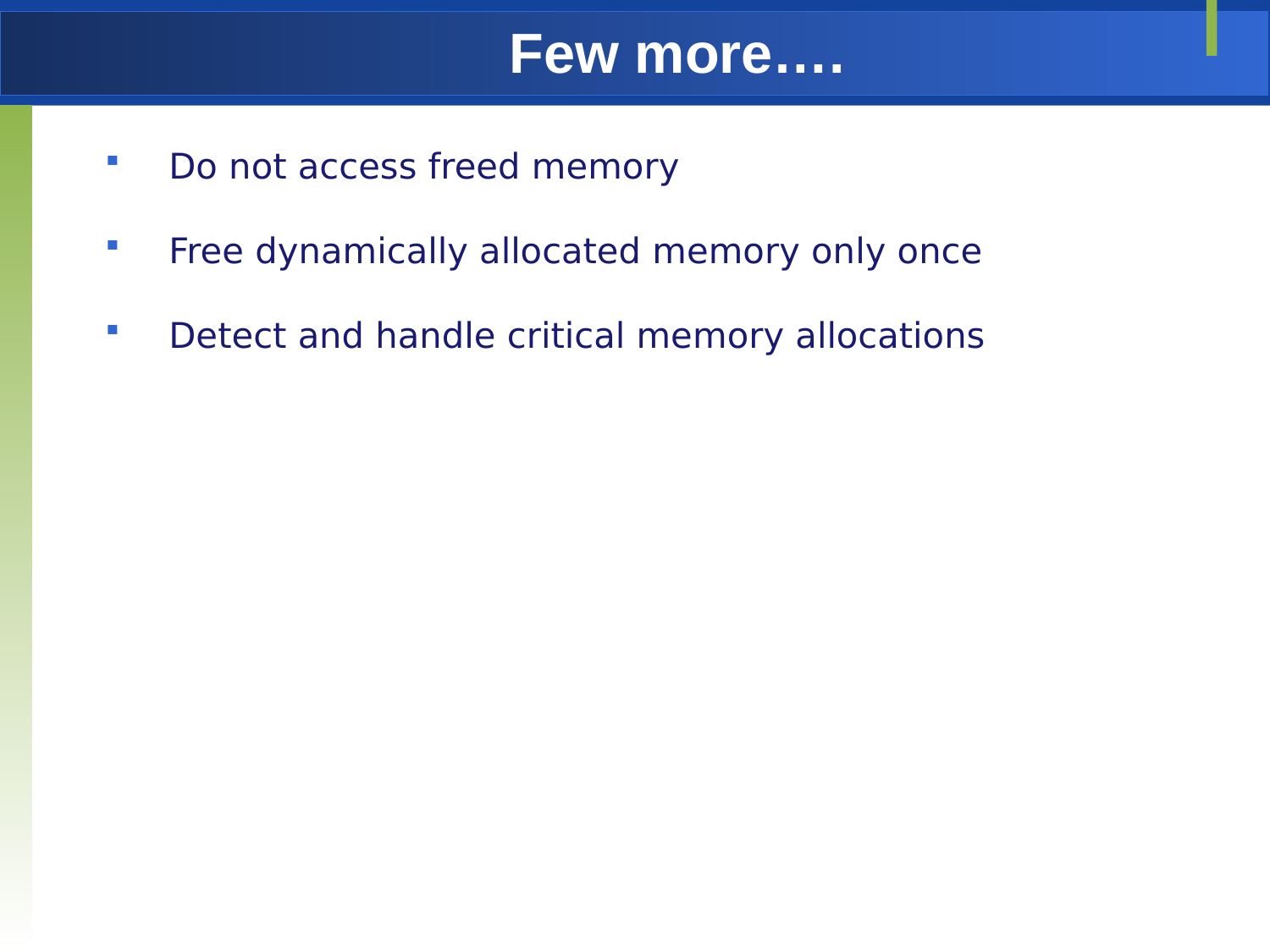

# Few more….
Do not access freed memory
Free dynamically allocated memory only once
Detect and handle critical memory allocations